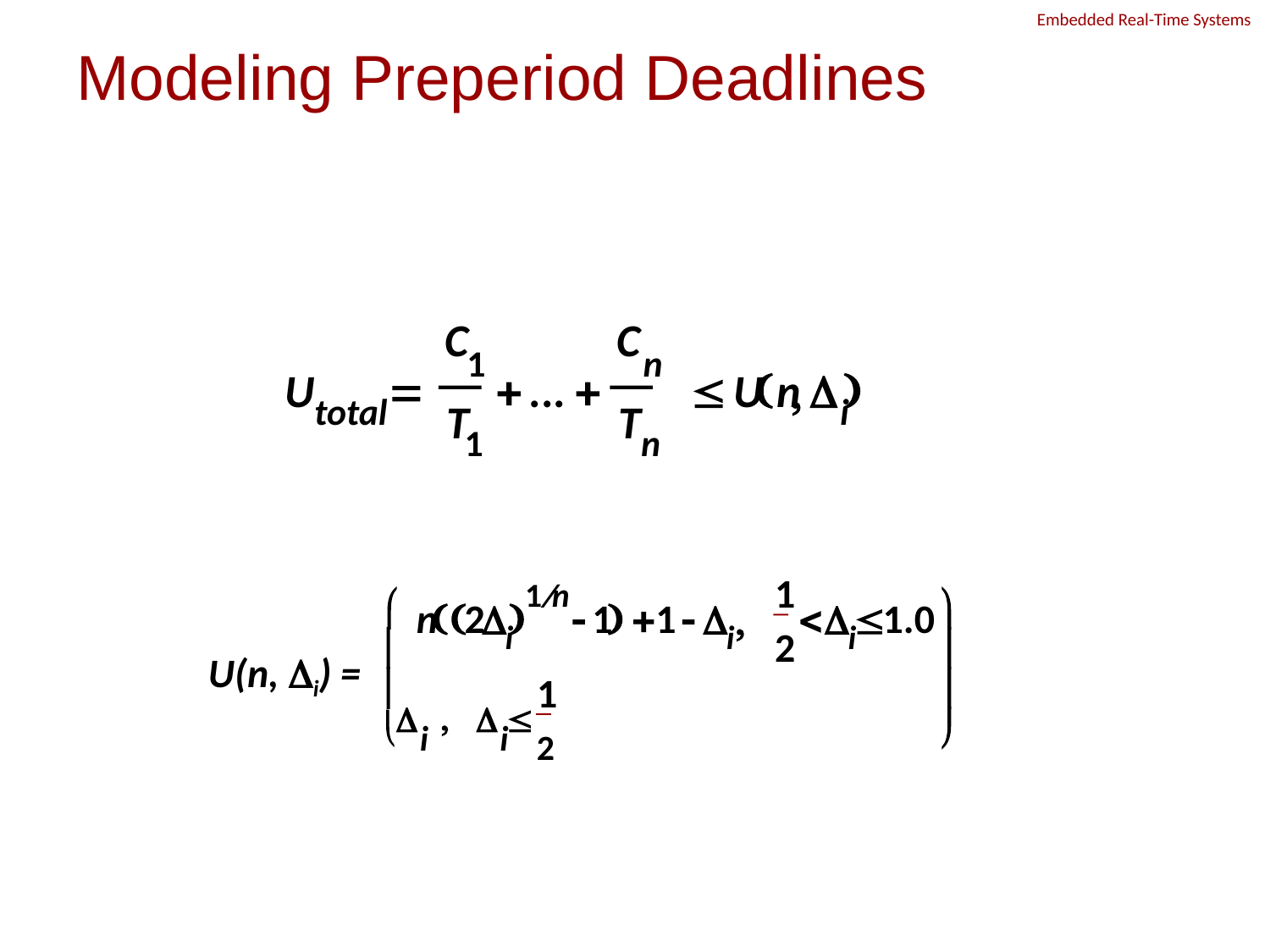

# Modeling Preperiod Deadlines
Suppose task τ, with compute time C and period T, has a preperiod deadline D (i.e. D < T ).
Compare total utilization to modified bound:

where Δi is the ratio (Di / Ti).

C
C
1
n
U
=
+
...
+

≤
U
(
n
,
Δ
)
total
i
T
T

1
n
1
1
⁄
n

n
(
(
2
Δ
)
−
1
)
+
1
−
Δ
,

<
Δ
≤
1.0
i
i
i
2

U(n, Δi) =

1

,
Δ

Δ
≤

i
i

2